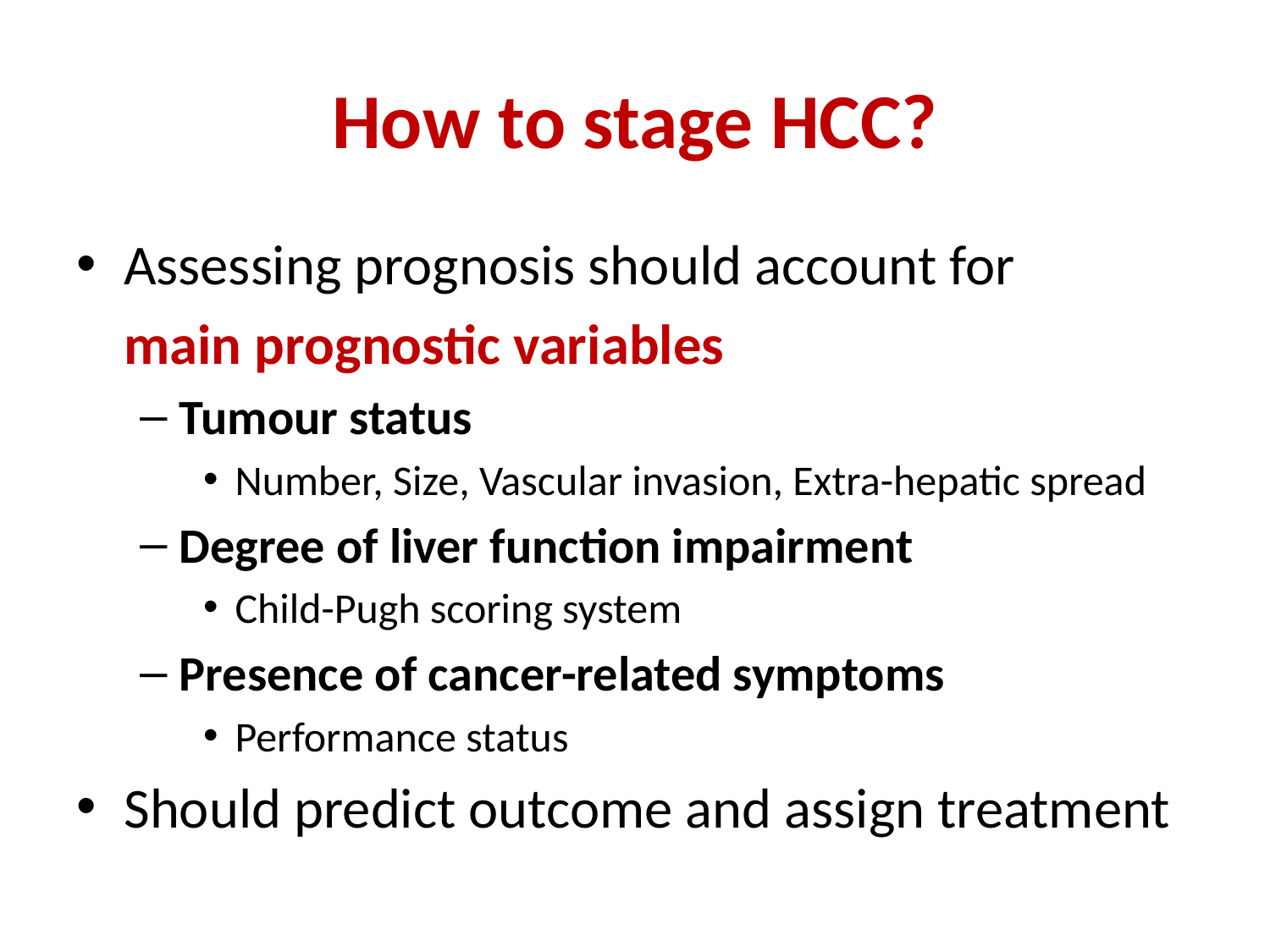

# How to stage HCC?
Assessing prognosis should account for
	main prognostic variables
Tumour status
Number, Size, Vascular invasion, Extra-hepatic spread
Degree of liver function impairment
Child-Pugh scoring system
Presence of cancer-related symptoms
Performance status
Should predict outcome and assign treatment